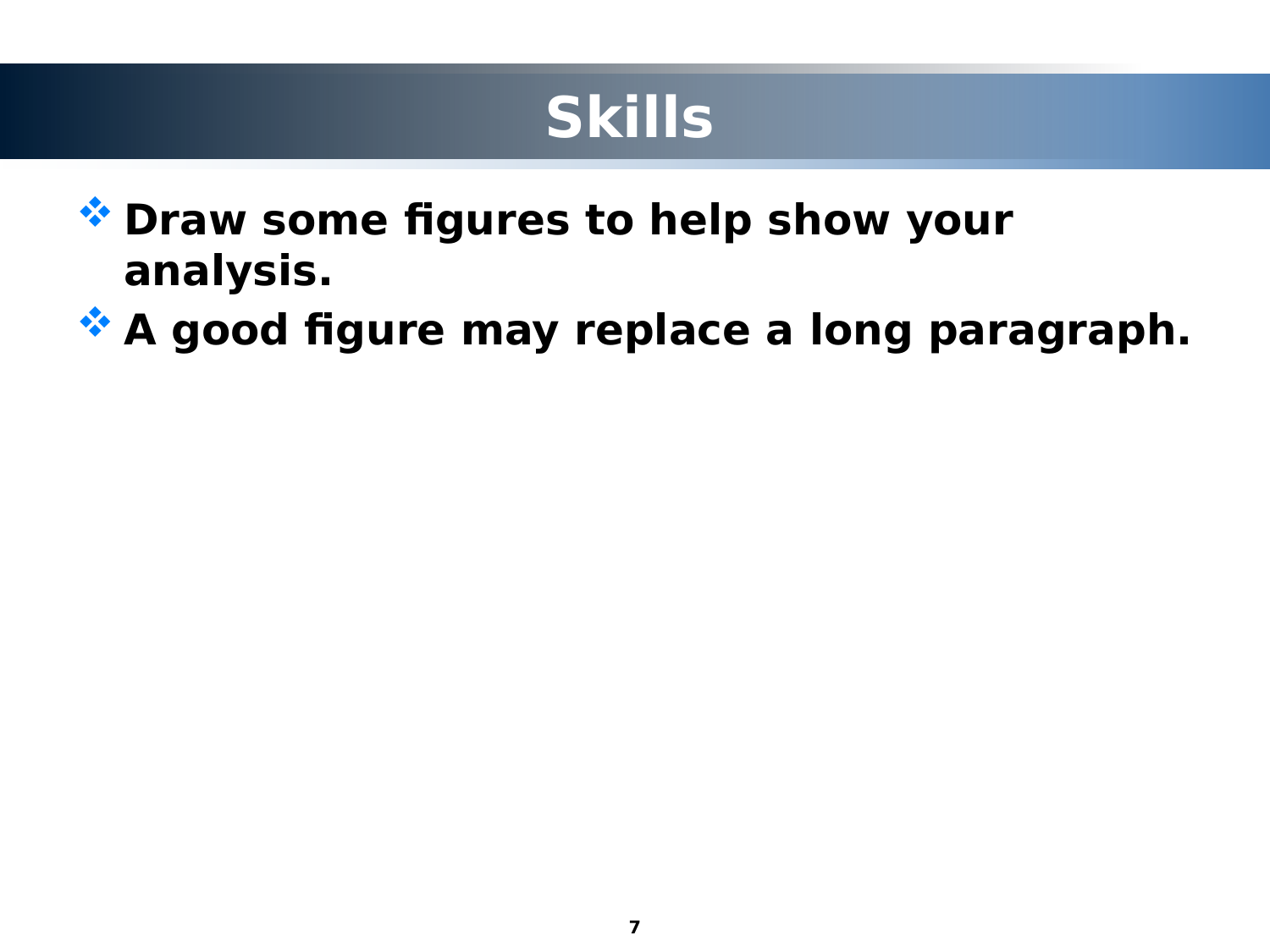

# Skills
Draw some figures to help show your analysis.
A good figure may replace a long paragraph.
7